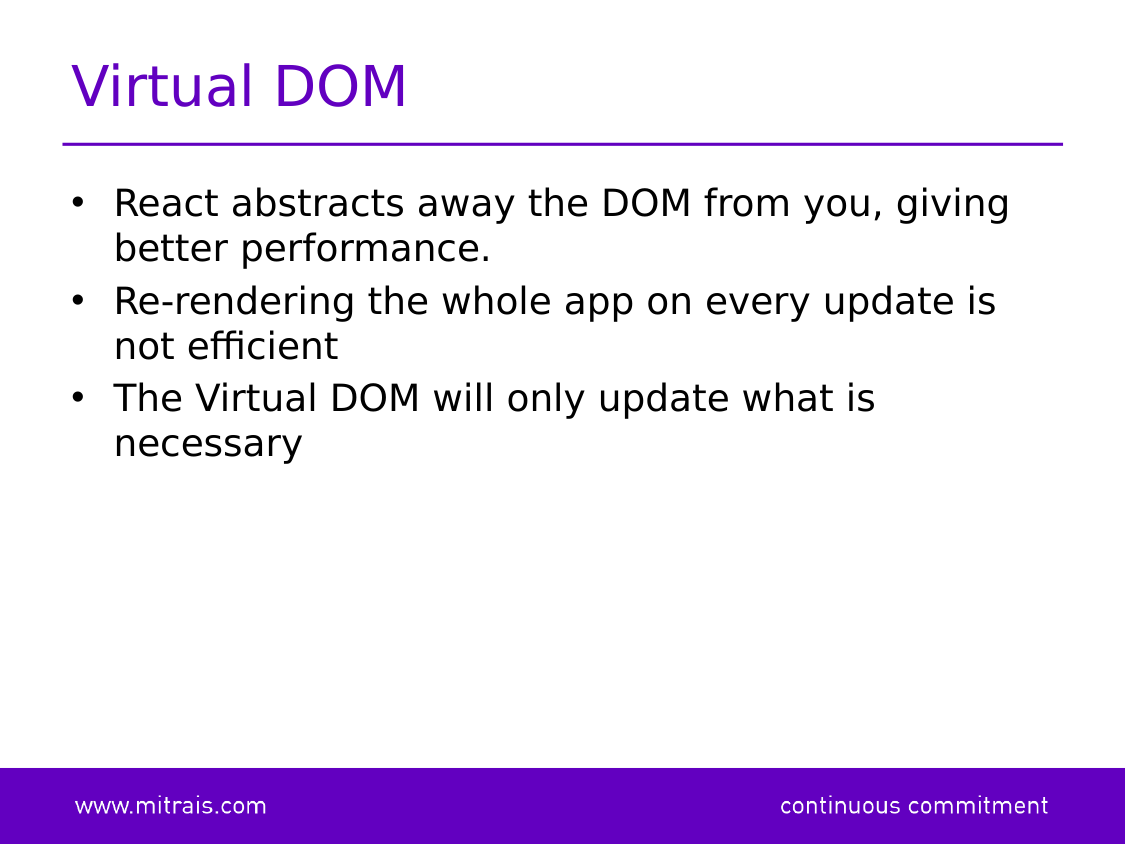

# Virtual DOM
React abstracts away the DOM from you, giving better performance.
Re-rendering the whole app on every update is not efficient
The Virtual DOM will only update what is necessary